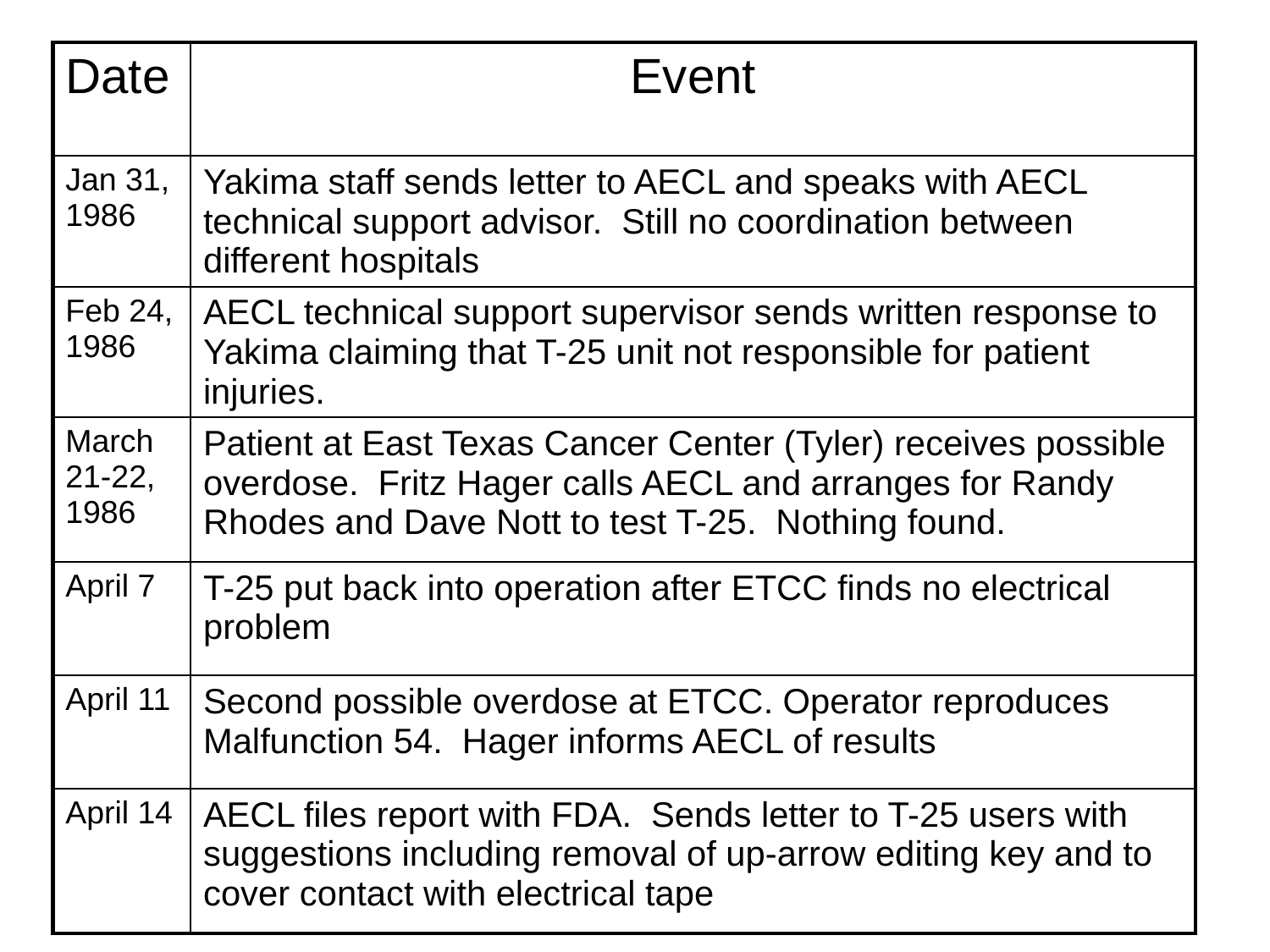

| Date | Event |
| --- | --- |
| Jan 31, 1986 | Yakima staff sends letter to AECL and speaks with AECL technical support advisor. Still no coordination between different hospitals |
| Feb 24, 1986 | AECL technical support supervisor sends written response to Yakima claiming that T-25 unit not responsible for patient injuries. |
| March 21-22, 1986 | Patient at East Texas Cancer Center (Tyler) receives possible overdose. Fritz Hager calls AECL and arranges for Randy Rhodes and Dave Nott to test T-25. Nothing found. |
| April 7 | T-25 put back into operation after ETCC finds no electrical problem |
| April 11 | Second possible overdose at ETCC. Operator reproduces Malfunction 54. Hager informs AECL of results |
| April 14 | AECL files report with FDA. Sends letter to T-25 users with suggestions including removal of up-arrow editing key and to cover contact with electrical tape |